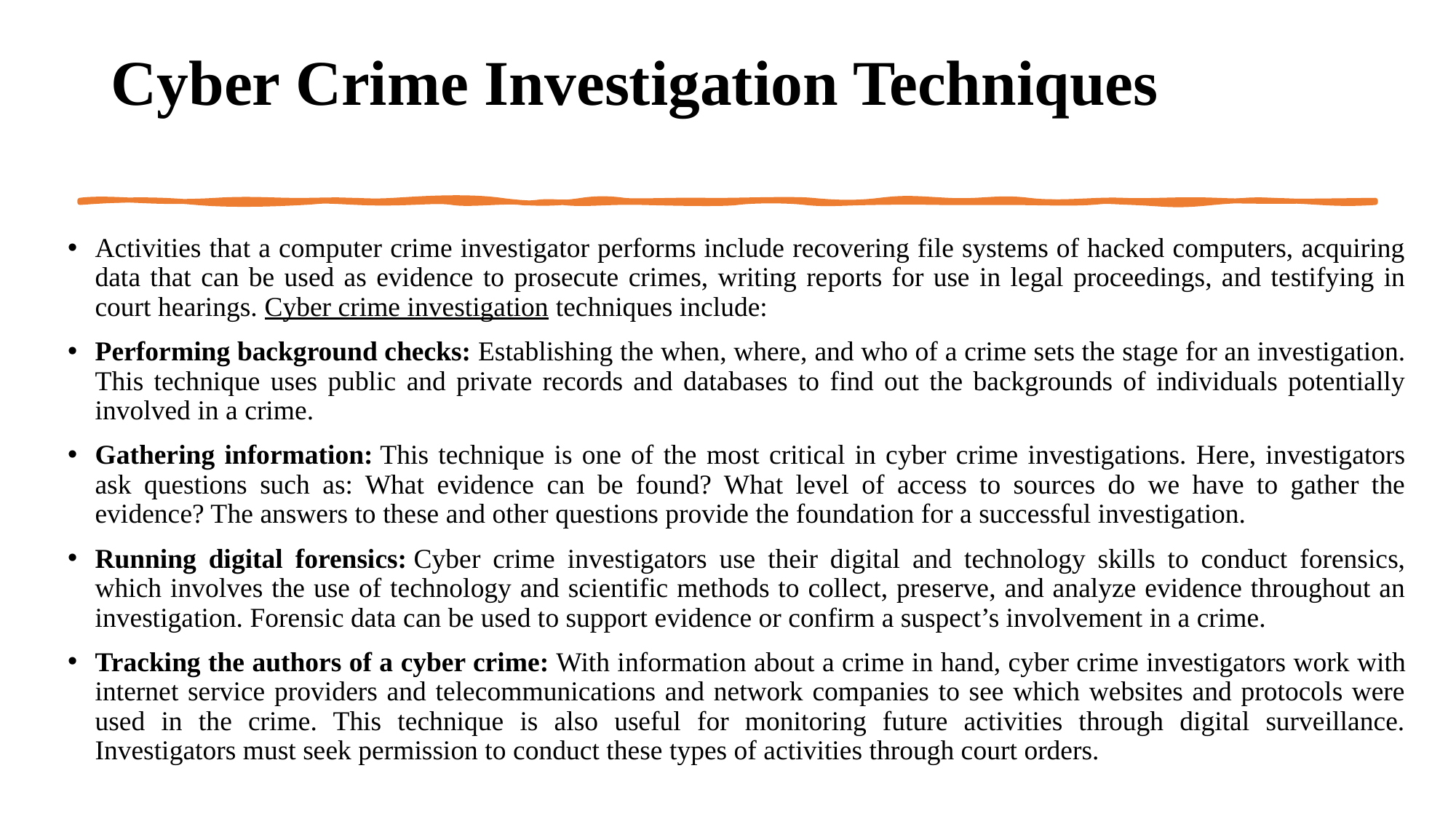

# Cyber Crime Investigation Techniques

Activities that a computer crime investigator performs include recovering file systems of hacked computers, acquiring data that can be used as evidence to prosecute crimes, writing reports for use in legal proceedings, and testifying in court hearings. Cyber crime investigation techniques include:
Performing background checks: Establishing the when, where, and who of a crime sets the stage for an investigation. This technique uses public and private records and databases to find out the backgrounds of individuals potentially involved in a crime.
Gathering information: This technique is one of the most critical in cyber crime investigations. Here, investigators ask questions such as: What evidence can be found? What level of access to sources do we have to gather the evidence? The answers to these and other questions provide the foundation for a successful investigation.
Running digital forensics: Cyber crime investigators use their digital and technology skills to conduct forensics, which involves the use of technology and scientific methods to collect, preserve, and analyze evidence throughout an investigation. Forensic data can be used to support evidence or confirm a suspect’s involvement in a crime.
Tracking the authors of a cyber crime: With information about a crime in hand, cyber crime investigators work with internet service providers and telecommunications and network companies to see which websites and protocols were used in the crime. This technique is also useful for monitoring future activities through digital surveillance. Investigators must seek permission to conduct these types of activities through court orders.